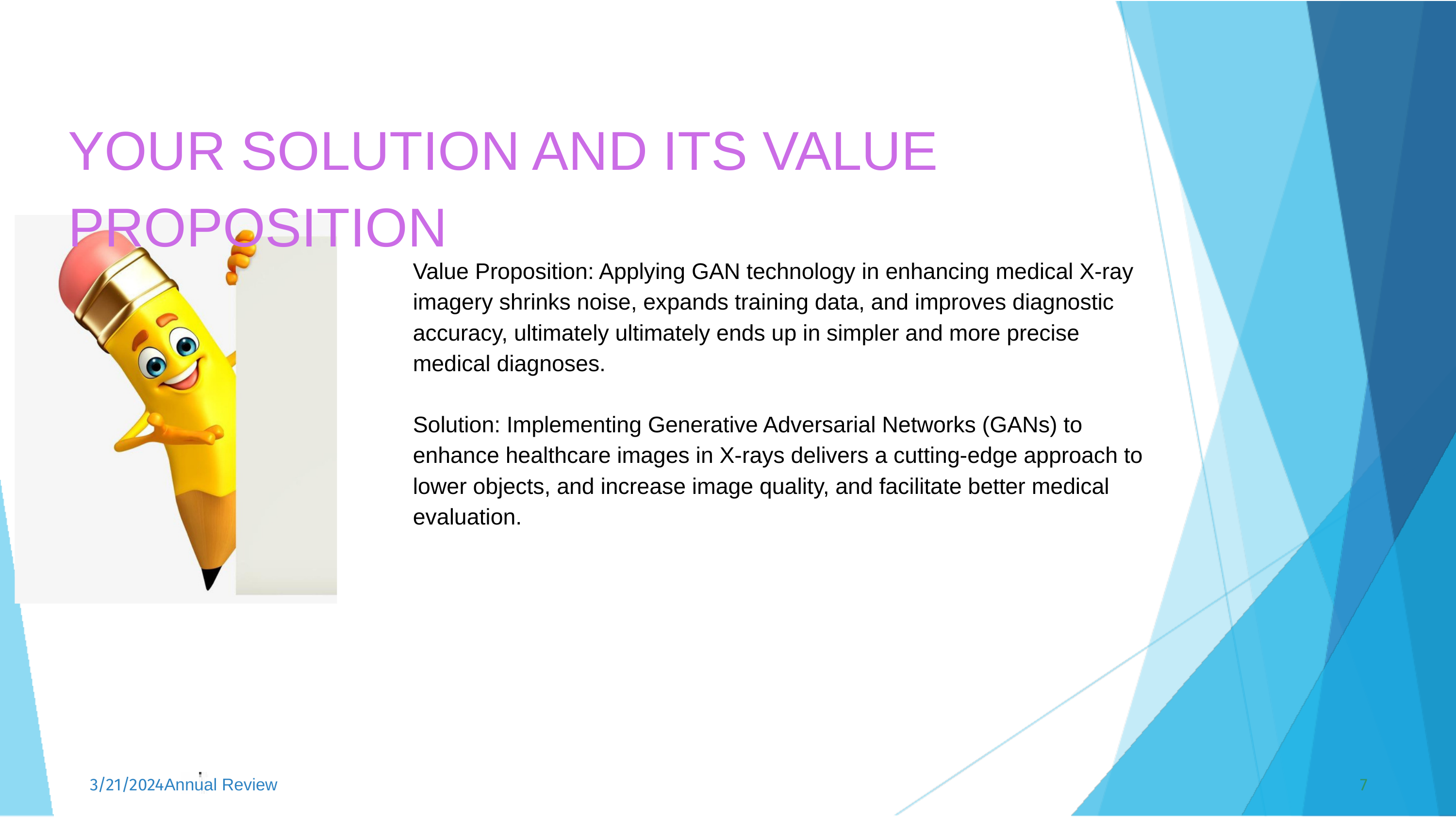

YOUR SOLUTION AND ITS VALUE PROPOSITION

Value Proposition: Applying GAN technology in enhancing medical X-ray imagery shrinks noise, expands training data, and improves diagnostic accuracy, ultimately ultimately ends up in simpler and more precise medical diagnoses.

Solution: Implementing Generative Adversarial Networks (GANs) to enhance healthcare images in X-rays delivers a cutting-edge approach to lower objects, and increase image quality, and facilitate better medical evaluation.

3/21/2024Annual Review
7